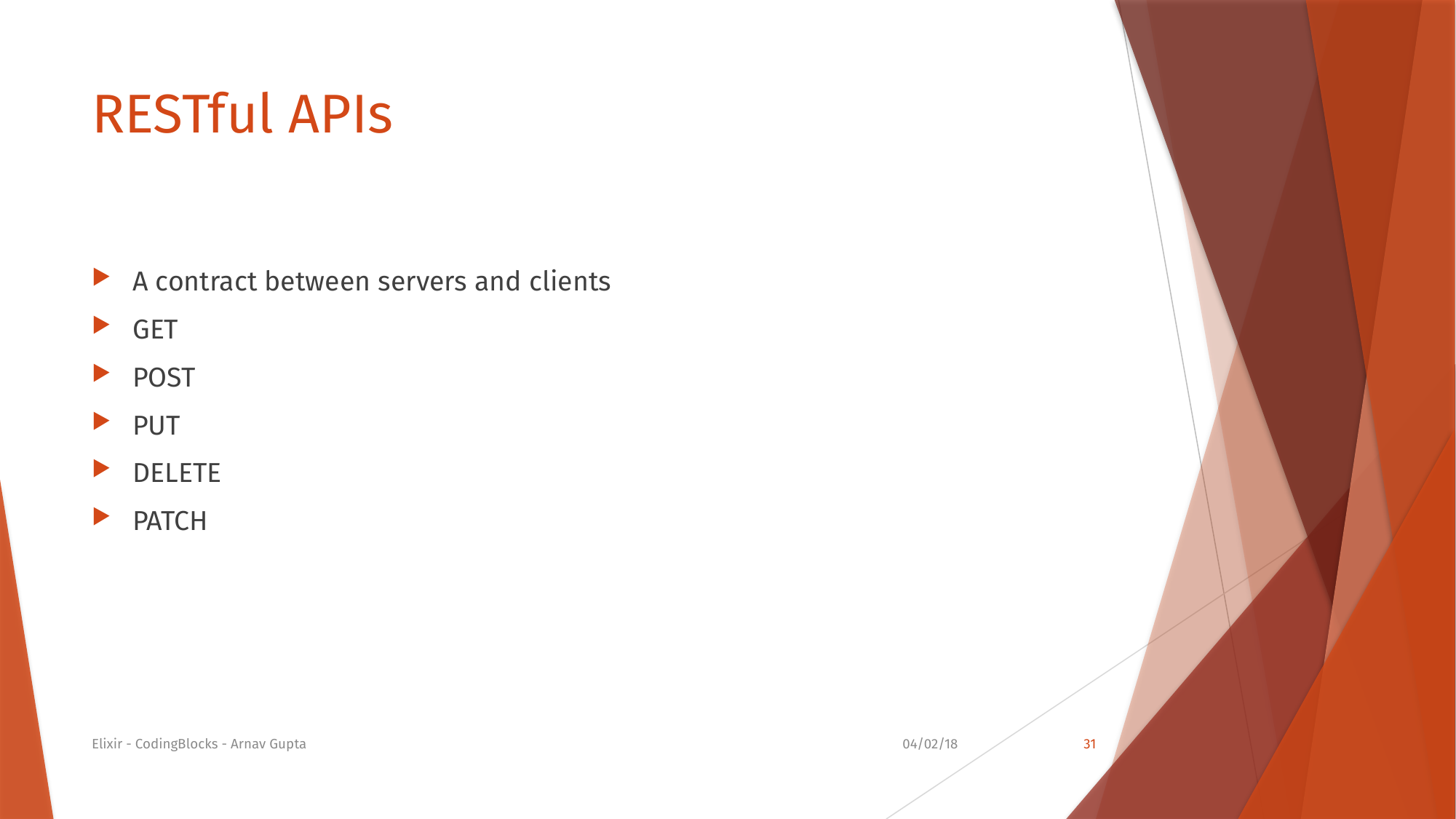

# RESTful APIs
A contract between servers and clients
GET
POST
PUT
DELETE
PATCH
Elixir - CodingBlocks - Arnav Gupta
04/02/18
31